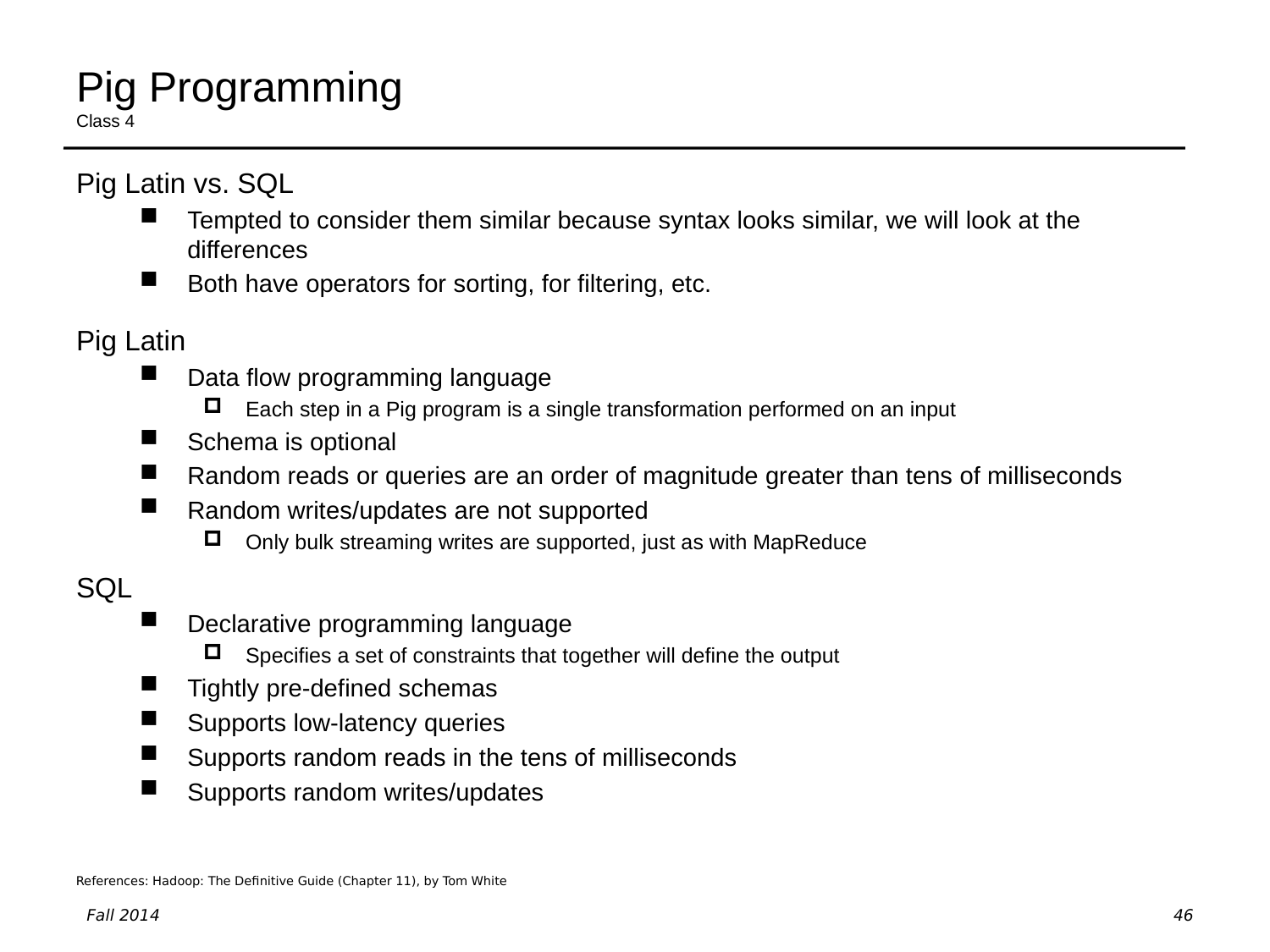

# Pig Programming Class 4
Pig Latin vs. SQL
Tempted to consider them similar because syntax looks similar, we will look at the differences
Both have operators for sorting, for filtering, etc.

Pig Latin
Data flow programming language
Each step in a Pig program is a single transformation performed on an input
Schema is optional
Random reads or queries are an order of magnitude greater than tens of milliseconds
Random writes/updates are not supported
Only bulk streaming writes are supported, just as with MapReduce

SQL
Declarative programming language
Specifies a set of constraints that together will define the output
Tightly pre-defined schemas
Supports low-latency queries
Supports random reads in the tens of milliseconds
Supports random writes/updates
References: Hadoop: The Definitive Guide (Chapter 11), by Tom White
46